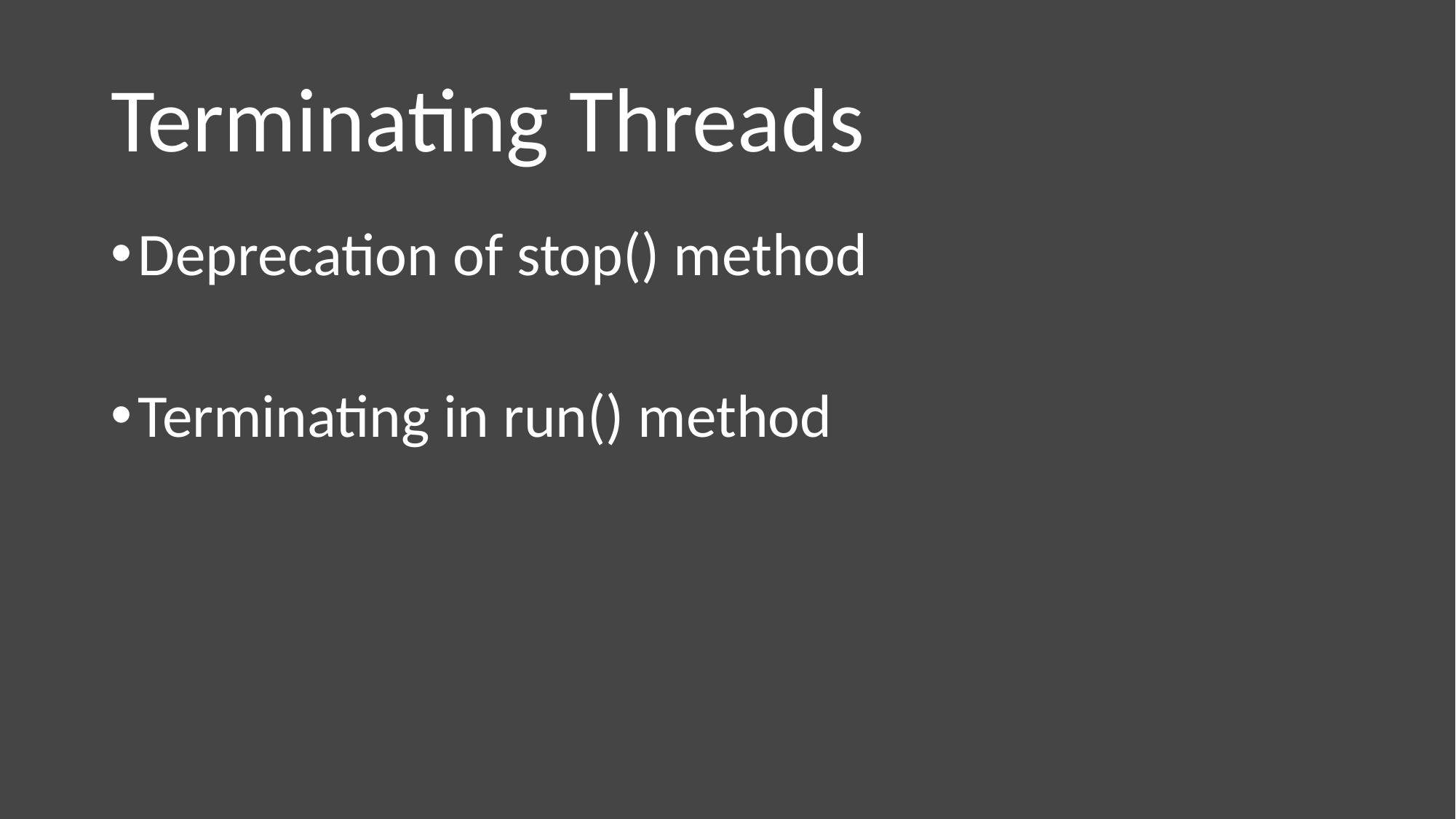

# Terminating Threads
Deprecation of stop() method

Terminating in run() method